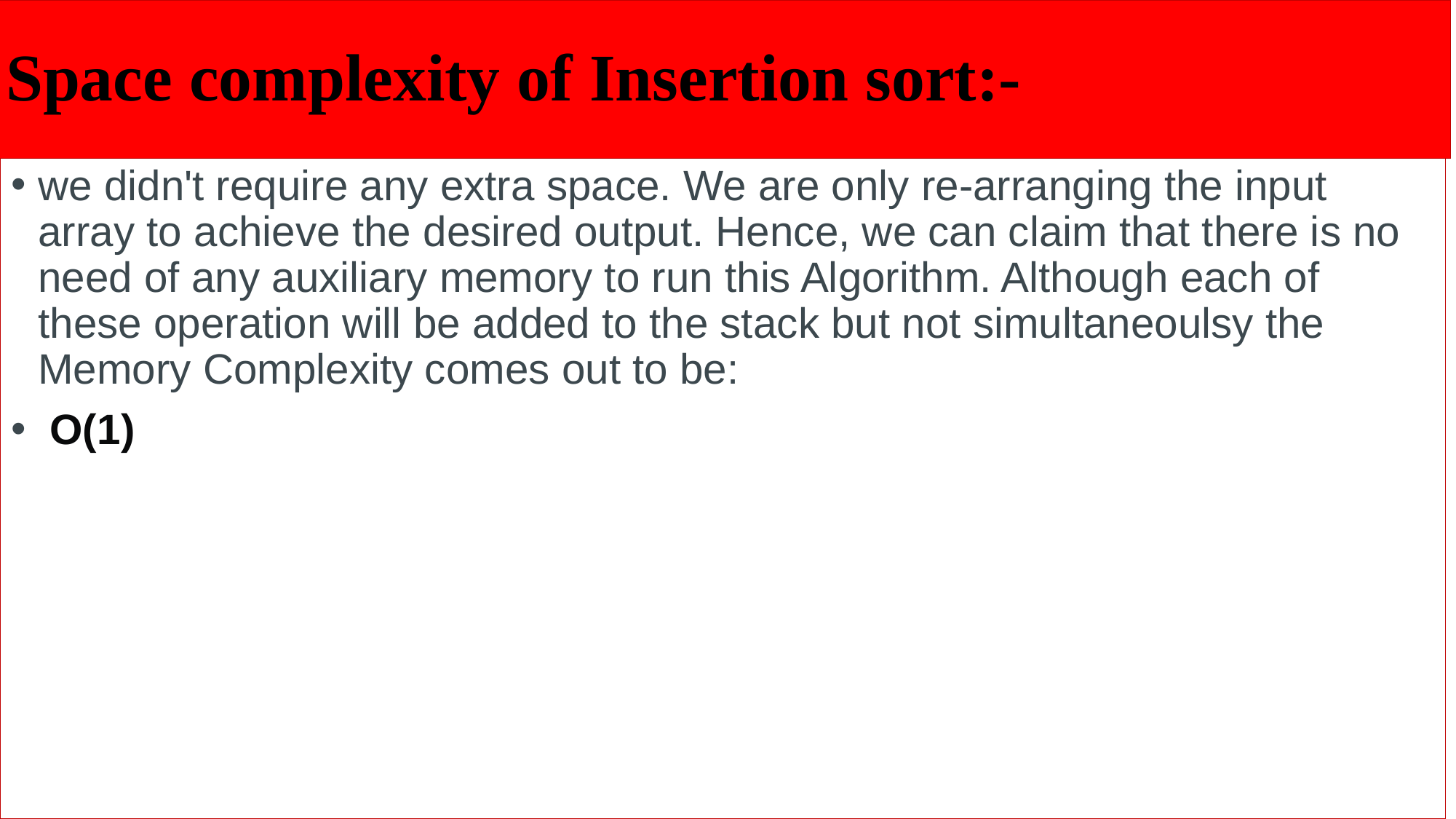

# Space complexity of Insertion sort:-
we didn't require any extra space. We are only re-arranging the input array to achieve the desired output. Hence, we can claim that there is no need of any auxiliary memory to run this Algorithm. Although each of these operation will be added to the stack but not simultaneoulsy the Memory Complexity comes out to be:
 O(1)